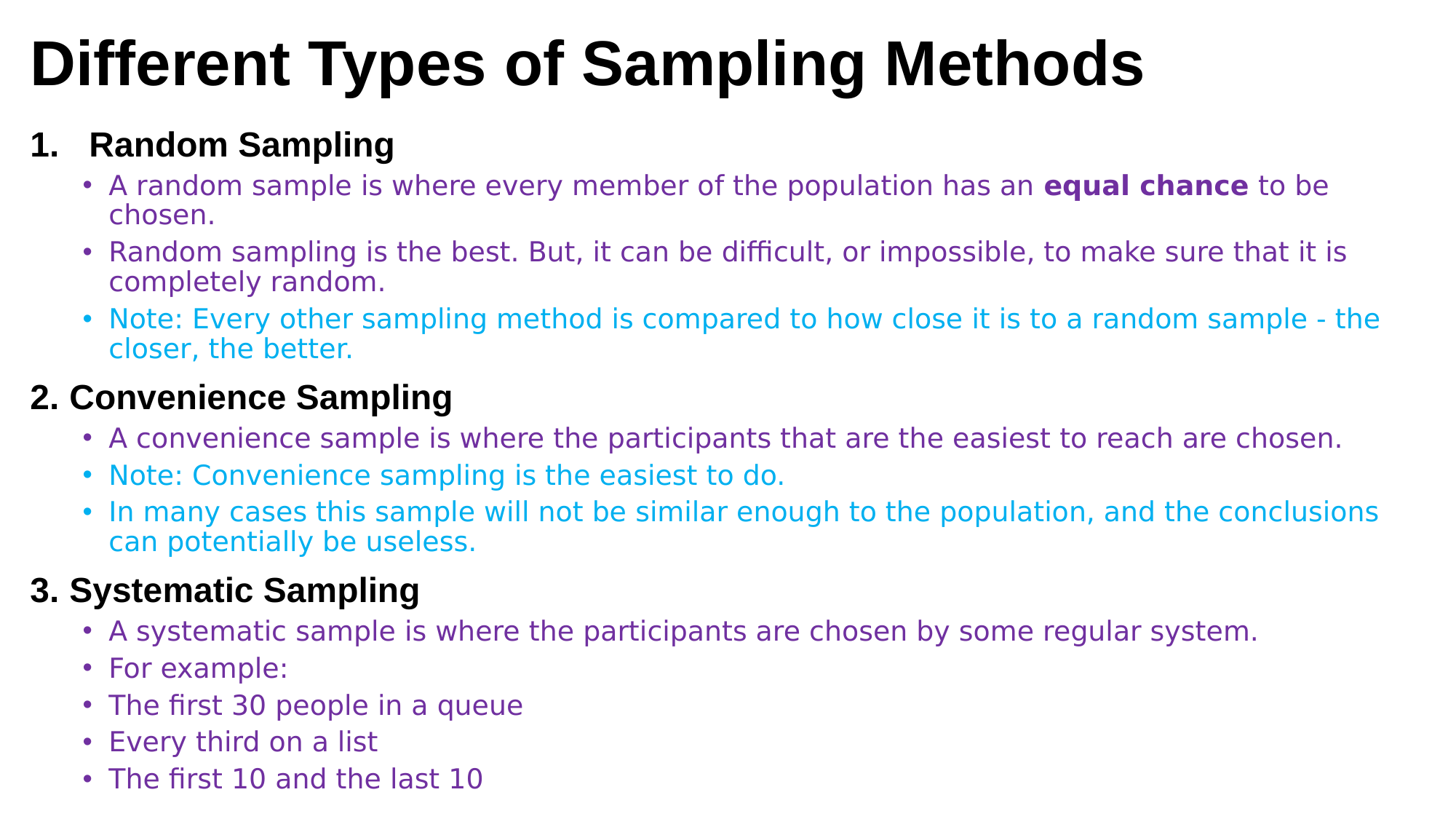

# Different Types of Sampling Methods
Random Sampling
A random sample is where every member of the population has an equal chance to be chosen.
Random sampling is the best. But, it can be difficult, or impossible, to make sure that it is completely random.
Note: Every other sampling method is compared to how close it is to a random sample - the closer, the better.
Convenience Sampling
A convenience sample is where the participants that are the easiest to reach are chosen.
Note: Convenience sampling is the easiest to do.
In many cases this sample will not be similar enough to the population, and the conclusions can potentially be useless.
Systematic Sampling
A systematic sample is where the participants are chosen by some regular system.
For example:
The first 30 people in a queue
Every third on a list
The first 10 and the last 10